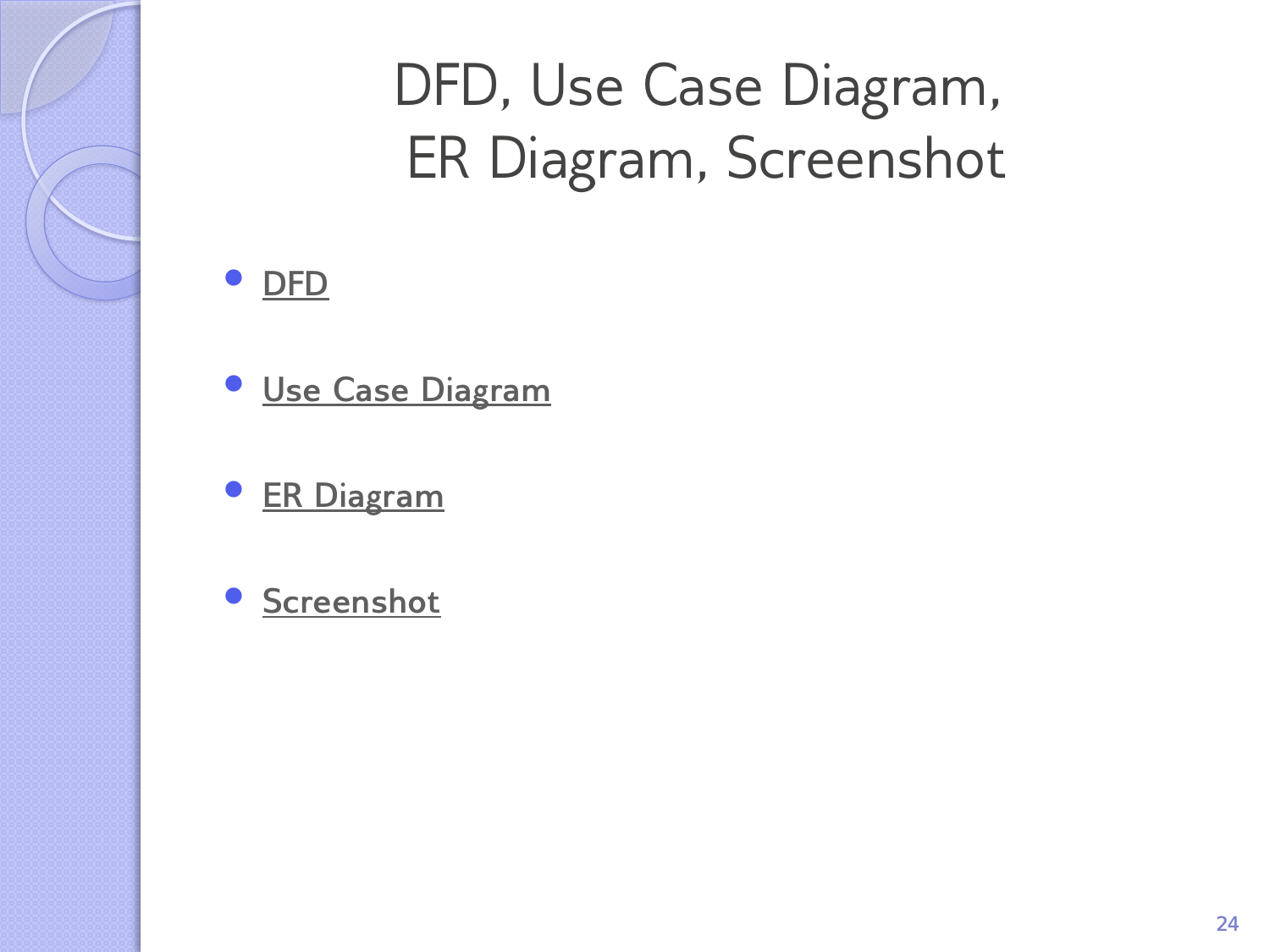

# DFD, Use Case Diagram, ER Diagram, Screenshot

DFD

Use Case Diagram

ER Diagram

Screenshot

24